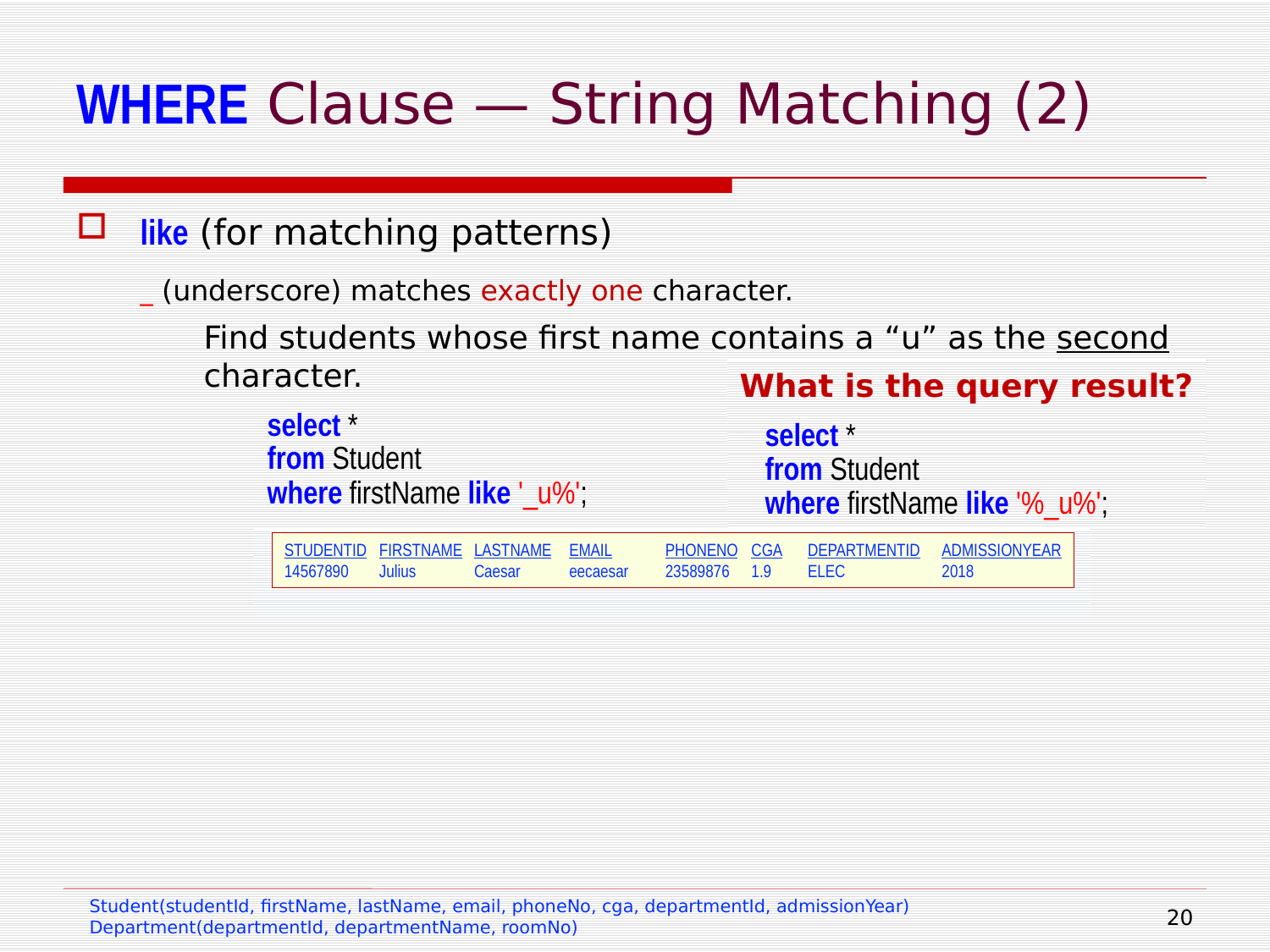

# WHERE Clause — String Matching (2)
like (for matching patterns)
_ (underscore) matches exactly one character.
Find students whose first name contains a “u” as the second character.
select *
from Student
where firstName like '_u%';
What is the query result?
select *
from Student
where firstName like '%_u%';
First name contains at least 2 characters and at least one “u”.

STUDENTID	FIRSTNAME	LASTNAME	EMAIL	PHONENO	CGA	DEPARTMENTID	ADMISSIONYEAR
14567890	Julius	Caesar	eecaesar	23589876	1.9	ELEC	2018
26184624	Bruce	Wayne	eewayne	28261057	2.47	ELEC	2017
STUDENTID	FIRSTNAME	LASTNAME	EMAIL	PHONENO	CGA	DEPARTMENTID	ADMISSIONYEAR
14567890	Julius	Caesar	eecaesar	23589876	1.9	ELEC	2018
Student(studentId, firstName, lastName, email, phoneNo, cga, departmentId, admissionYear)
Department(departmentId, departmentName, roomNo)
20